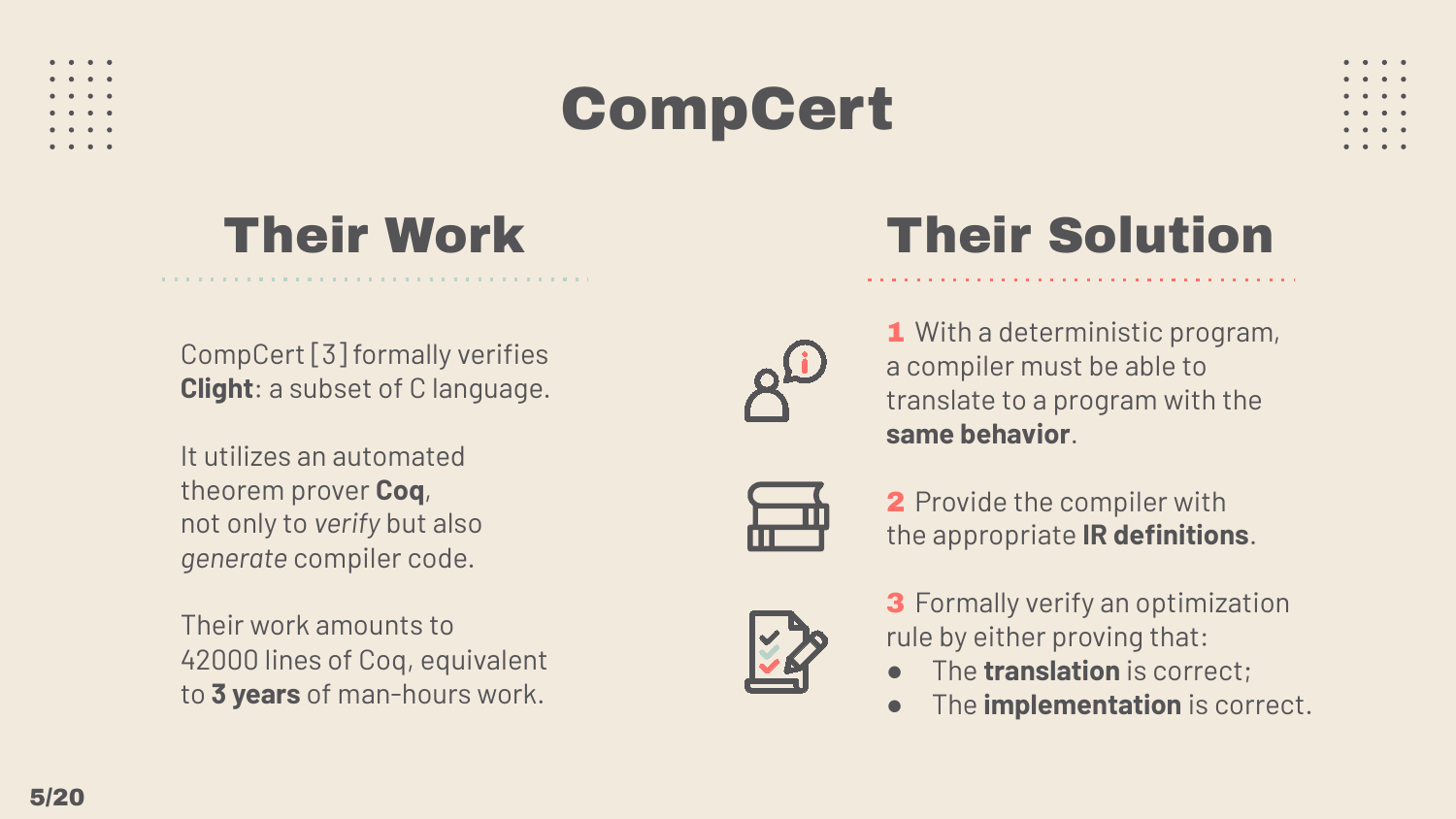

# CompCert
Their Work
Their Solution
CompCert [3] formally verifies Clight: a subset of C language.

It utilizes an automated theorem prover Coq,
not only to verify but also generate compiler code.

Their work amounts to
42000 lines of Coq, equivalent
to 3 years of man-hours work.
1 With a deterministic program,
a compiler must be able to
translate to a program with the same behavior.

2 Provide the compiler with
the appropriate IR definitions.

3 Formally verify an optimization rule by either proving that:
The translation is correct;
The implementation is correct.

5/20